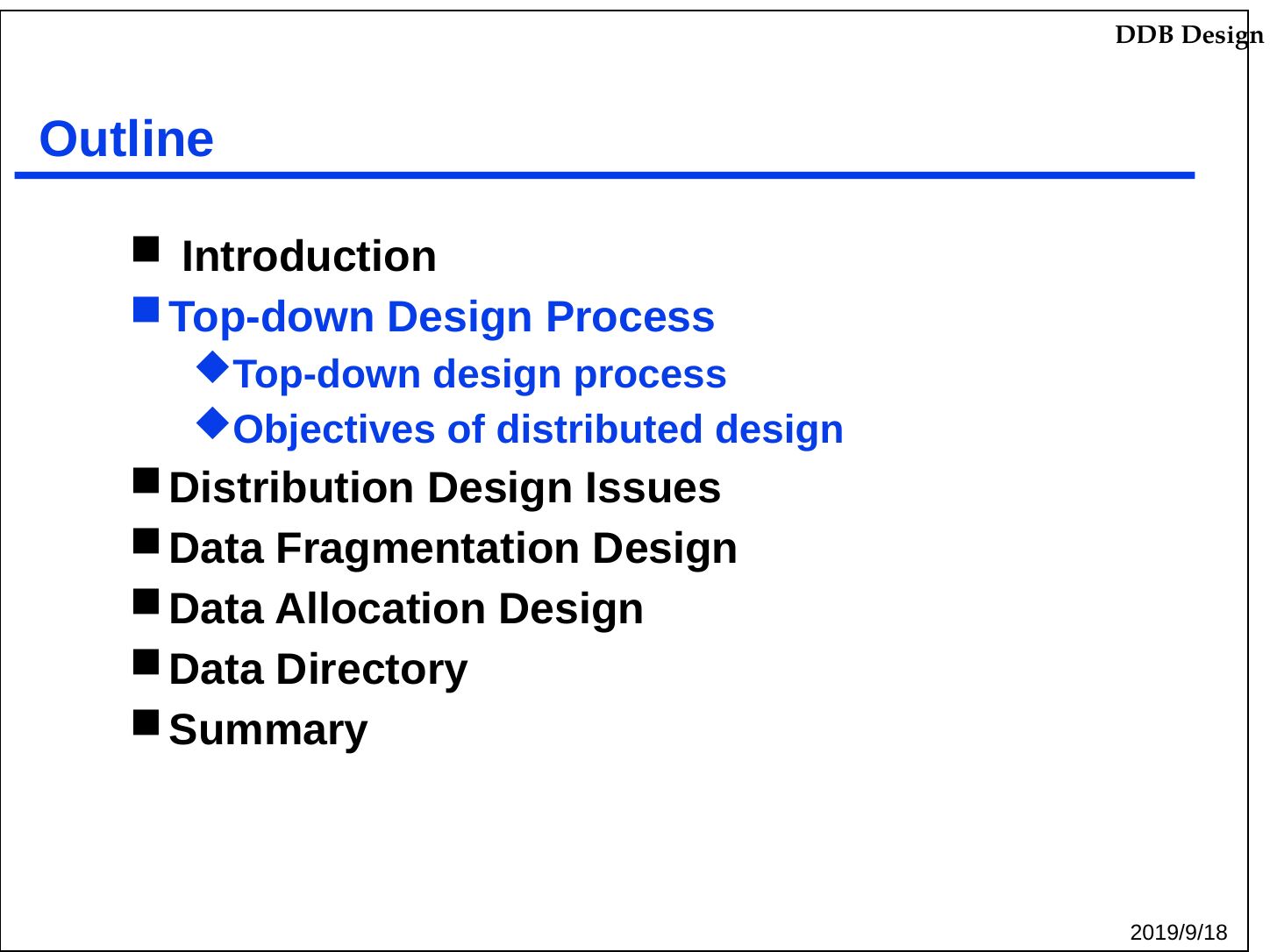

# Outline
 Introduction
Top-down Design Process
Top-down design process
Objectives of distributed design
Distribution Design Issues
Data Fragmentation Design
Data Allocation Design
Data Directory
Summary